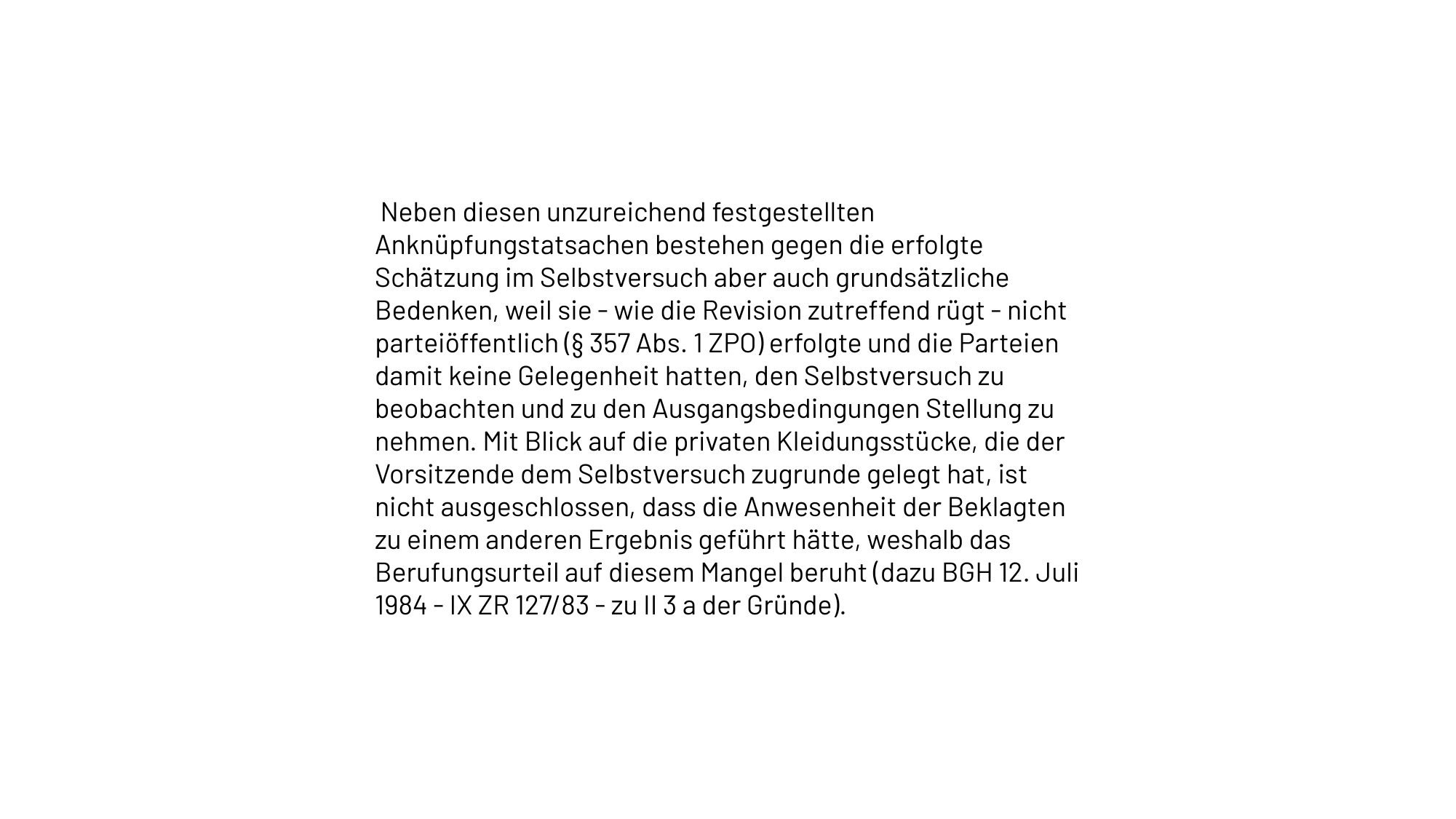

Neben diesen unzureichend festgestellten Anknüpfungstatsachen bestehen gegen die erfolgte Schätzung im Selbstversuch aber auch grundsätzliche Bedenken, weil sie - wie die Revision zutreffend rügt - nicht parteiöffentlich (§ 357 Abs. 1 ZPO) erfolgte und die Parteien damit keine Gelegenheit hatten, den Selbstversuch zu beobachten und zu den Ausgangsbedingungen Stellung zu nehmen. Mit Blick auf die privaten Kleidungsstücke, die der Vorsitzende dem Selbstversuch zugrunde gelegt hat, ist nicht ausgeschlossen, dass die Anwesenheit der Beklagten zu einem anderen Ergebnis geführt hätte, weshalb das Berufungsurteil auf diesem Mangel beruht (dazu BGH 12. Juli 1984 - IX ZR 127/83 - zu II 3 a der Gründe).